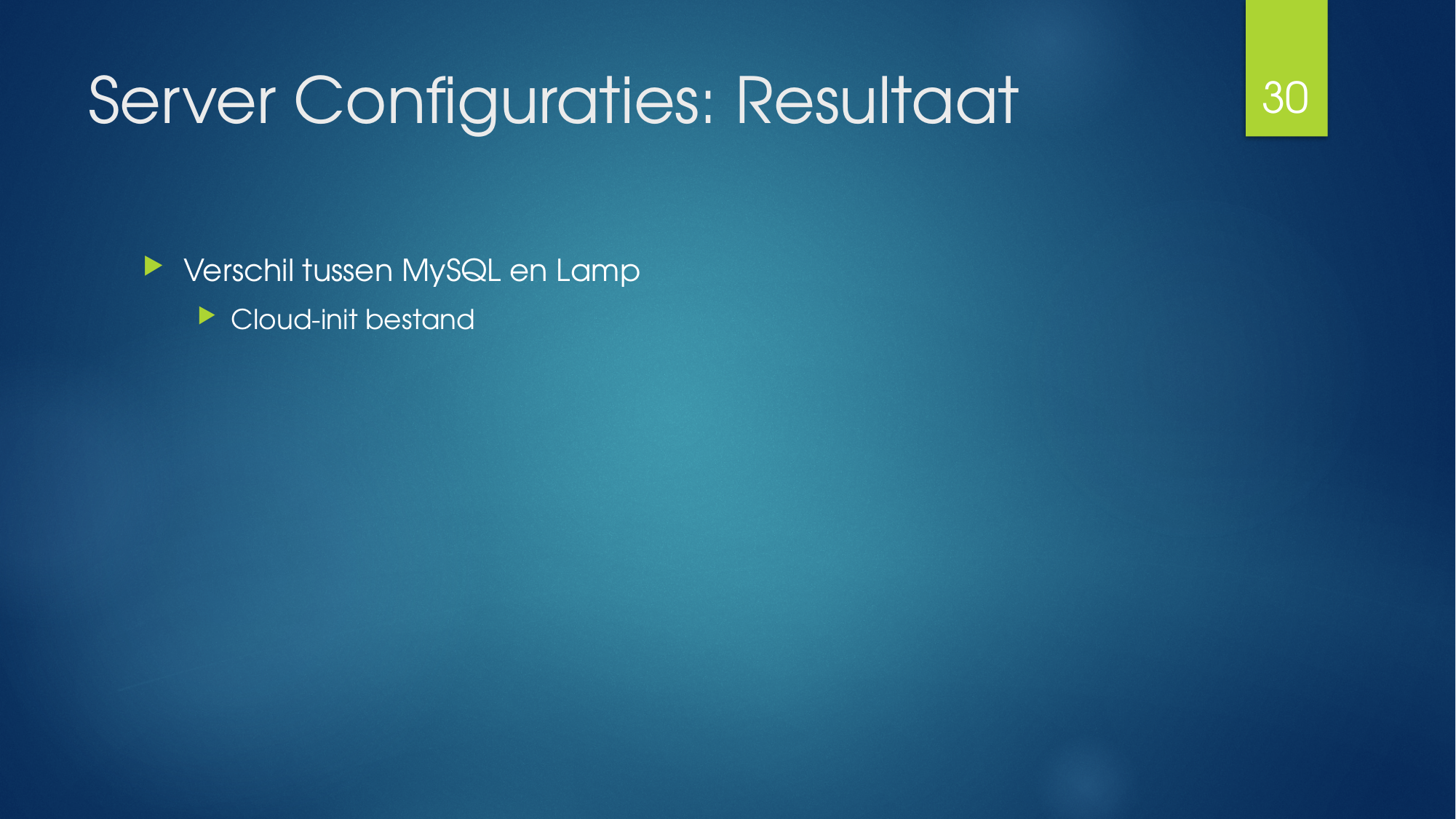

30
# Server Configuraties: Resultaat
Verschil tussen MySQL en Lamp
Cloud-init bestand